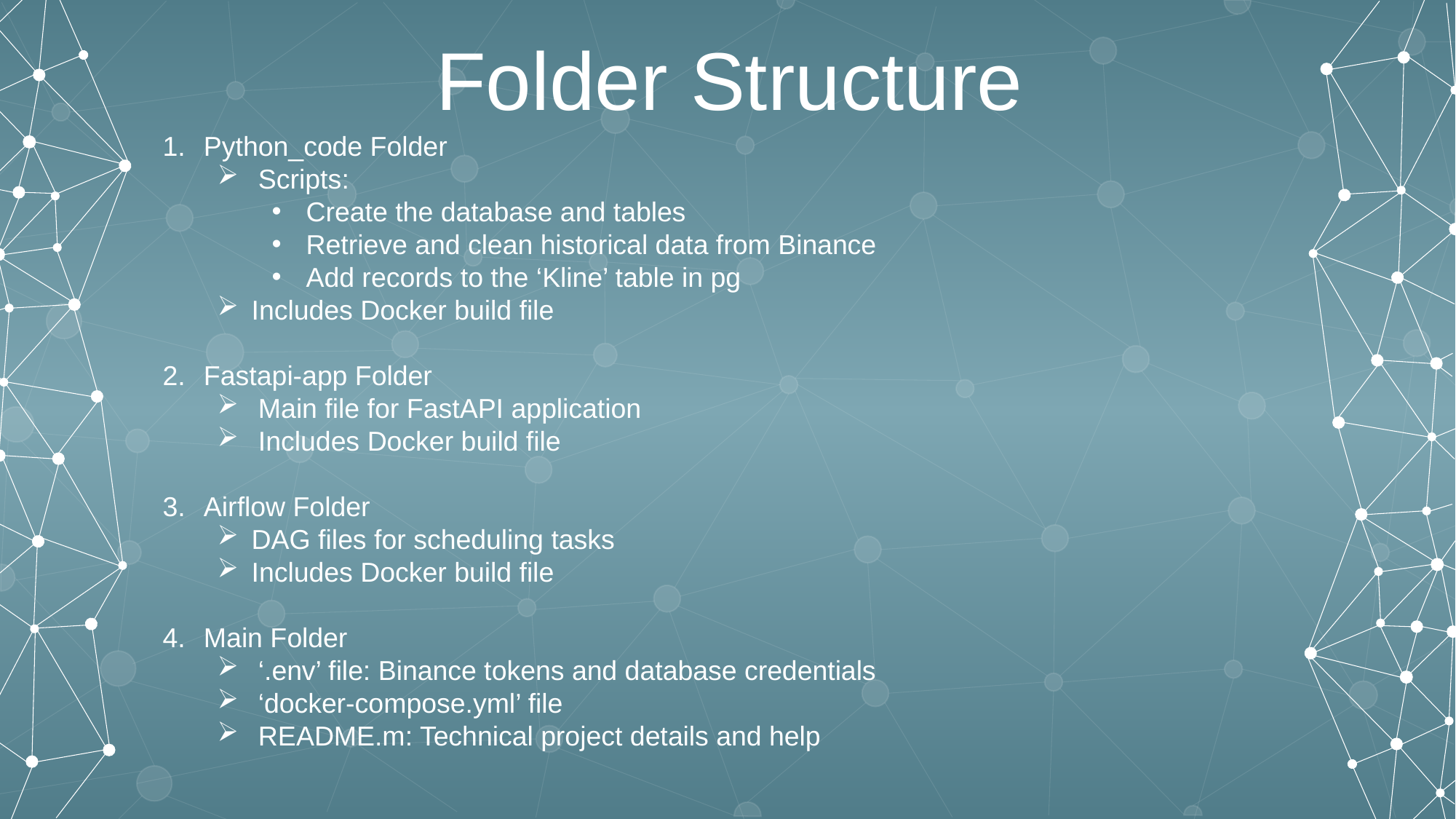

Folder Structure
Python_code Folder
Scripts:
Create the database and tables
Retrieve and clean historical data from Binance
Add records to the ‘Kline’ table in pg
Includes Docker build file

Fastapi-app Folder
Main file for FastAPI application
Includes Docker build file

Airflow Folder
DAG files for scheduling tasks
Includes Docker build file

Main Folder
‘.env’ file: Binance tokens and database credentials
‘docker-compose.yml’ file
README.m: Technical project details and help